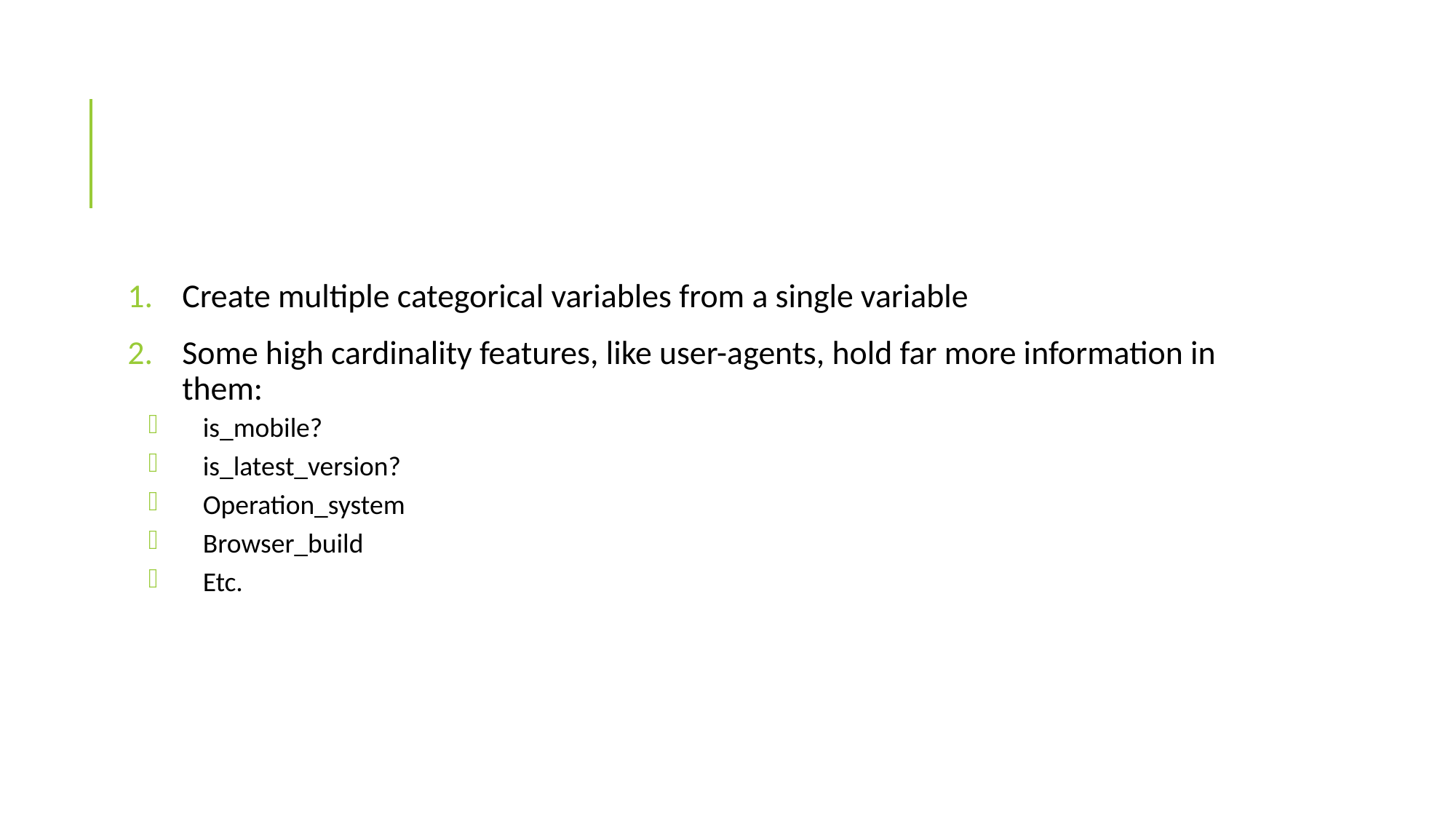

#
Create multiple categorical variables from a single variable
Some high cardinality features, like user-agents, hold far more information in them:
is_mobile?
is_latest_version?
Operation_system
Browser_build
Etc.